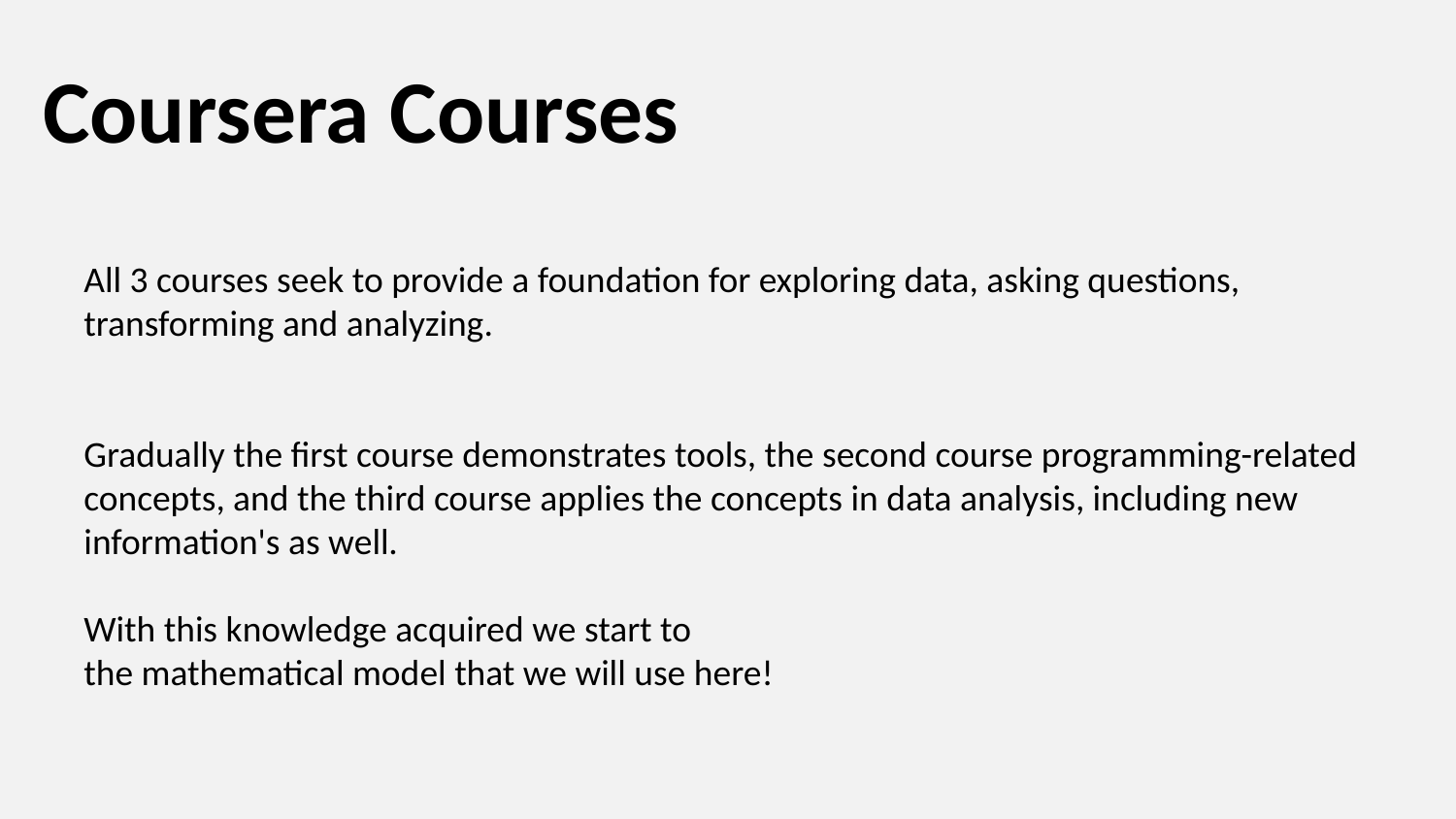

# Coursera Courses
All 3 courses seek to provide a foundation for exploring data, asking questions,
transforming and analyzing.

Gradually the first course demonstrates tools, the second course programming-related
concepts, and the third course applies the concepts in data analysis, including new
information's as well.

With this knowledge acquired we start to
the mathematical model that we will use here!